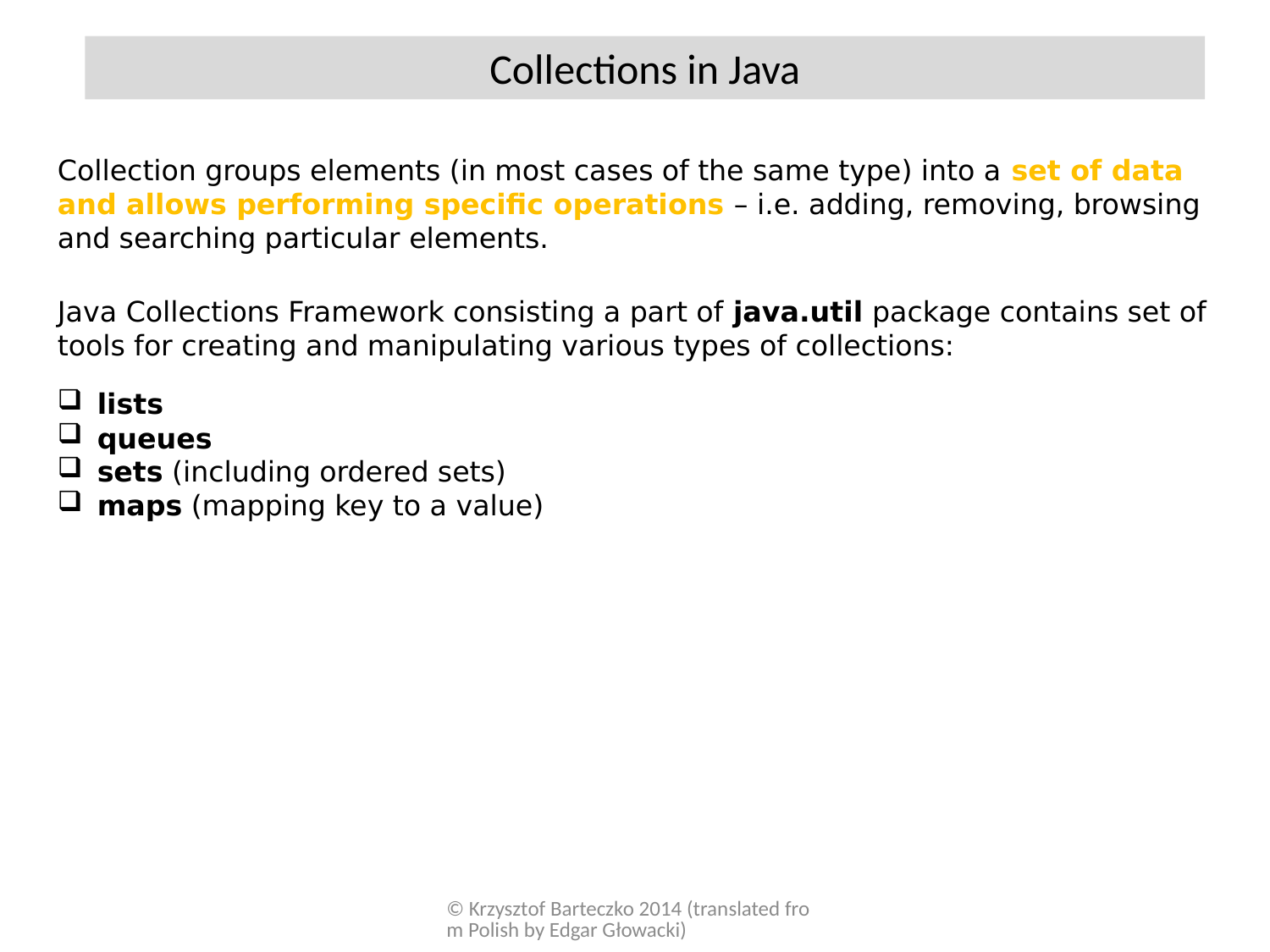

Collections in Java
Collection groups elements (in most cases of the same type) into a set of data and allows performing specific operations – i.e. adding, removing, browsing and searching particular elements.
Java Collections Framework consisting a part of java.util package contains set of tools for creating and manipulating various types of collections:
lists
queues
sets (including ordered sets)
maps (mapping key to a value)
© Krzysztof Barteczko 2014 (translated from Polish by Edgar Głowacki)